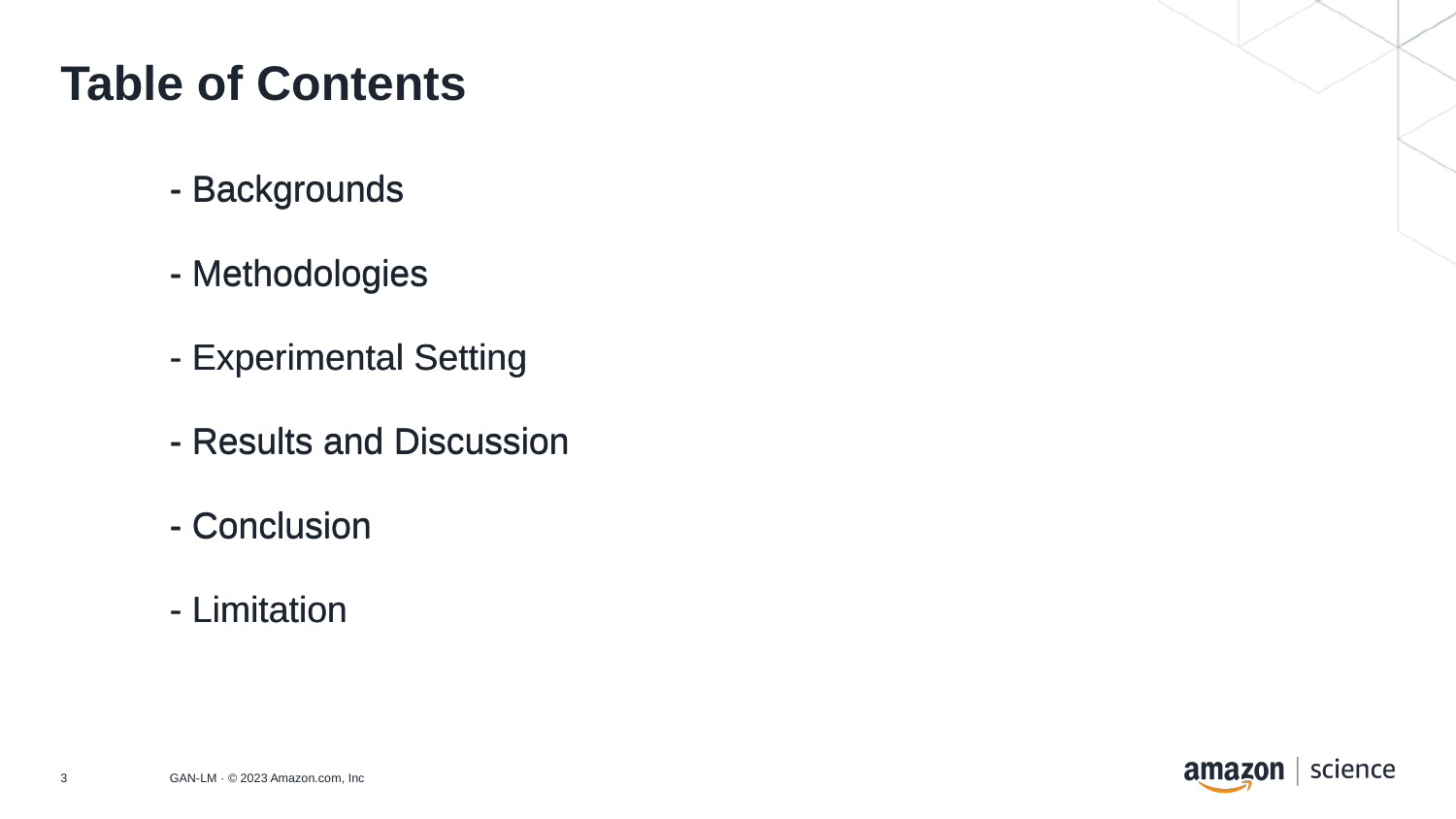

# Table of Contents
- Backgrounds
- Methodologies
- Experimental Setting
- Results and Discussion
- Conclusion
- Limitation

- Backgrounds
- Methodologies
- Experimental Setting
- Results and Discussion
- Conclusion
- Limitation

3
GAN-LM · © 2023 Amazon.com, Inc